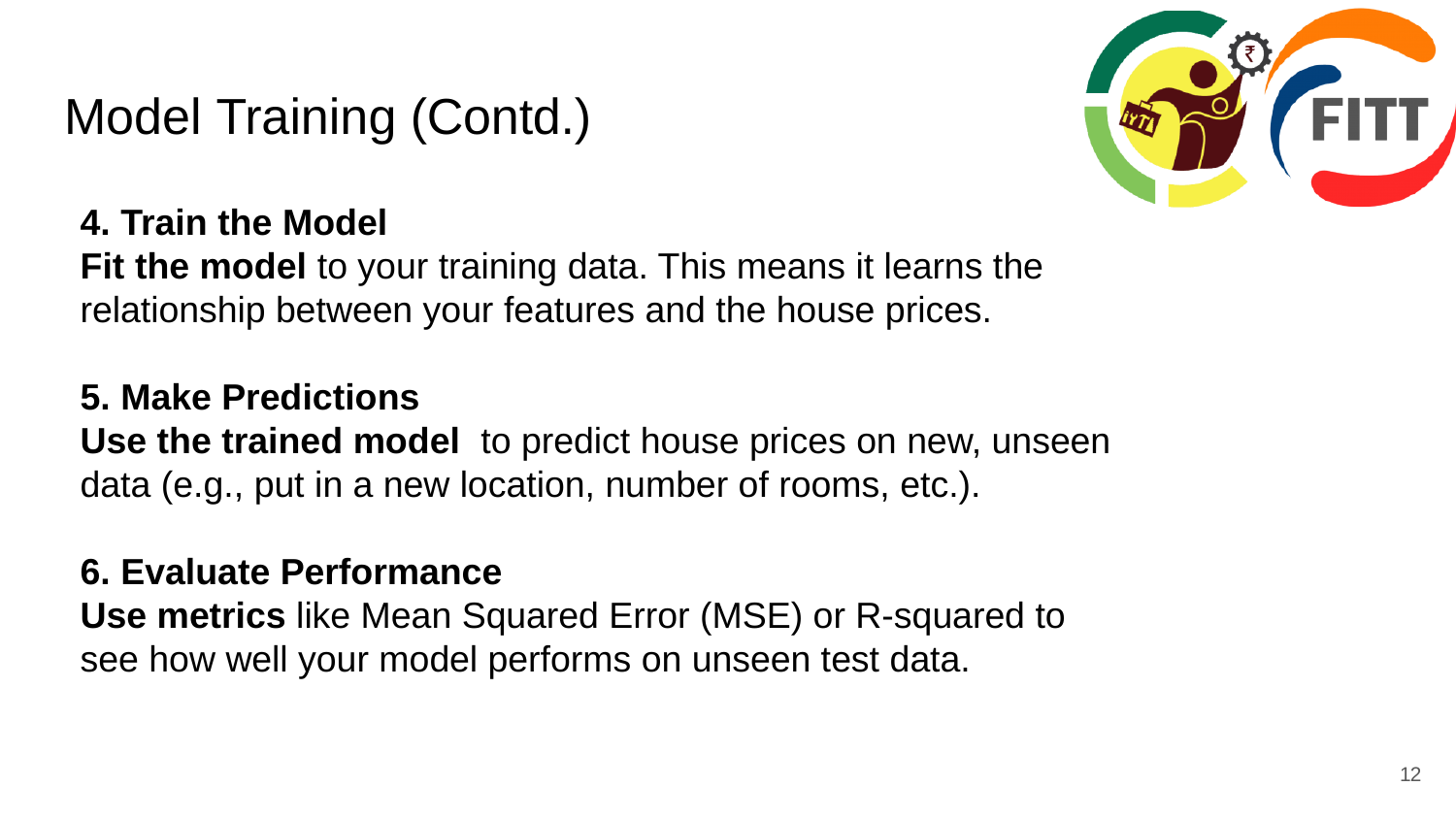

# Model Training (Contd.)
4. Train the Model
Fit the model to your training data. This means it learns the relationship between your features and the house prices.

5. Make Predictions
Use the trained model  to predict house prices on new, unseen data (e.g., put in a new location, number of rooms, etc.).

6. Evaluate Performance
Use metrics like Mean Squared Error (MSE) or R-squared to see how well your model performs on unseen test data.

12